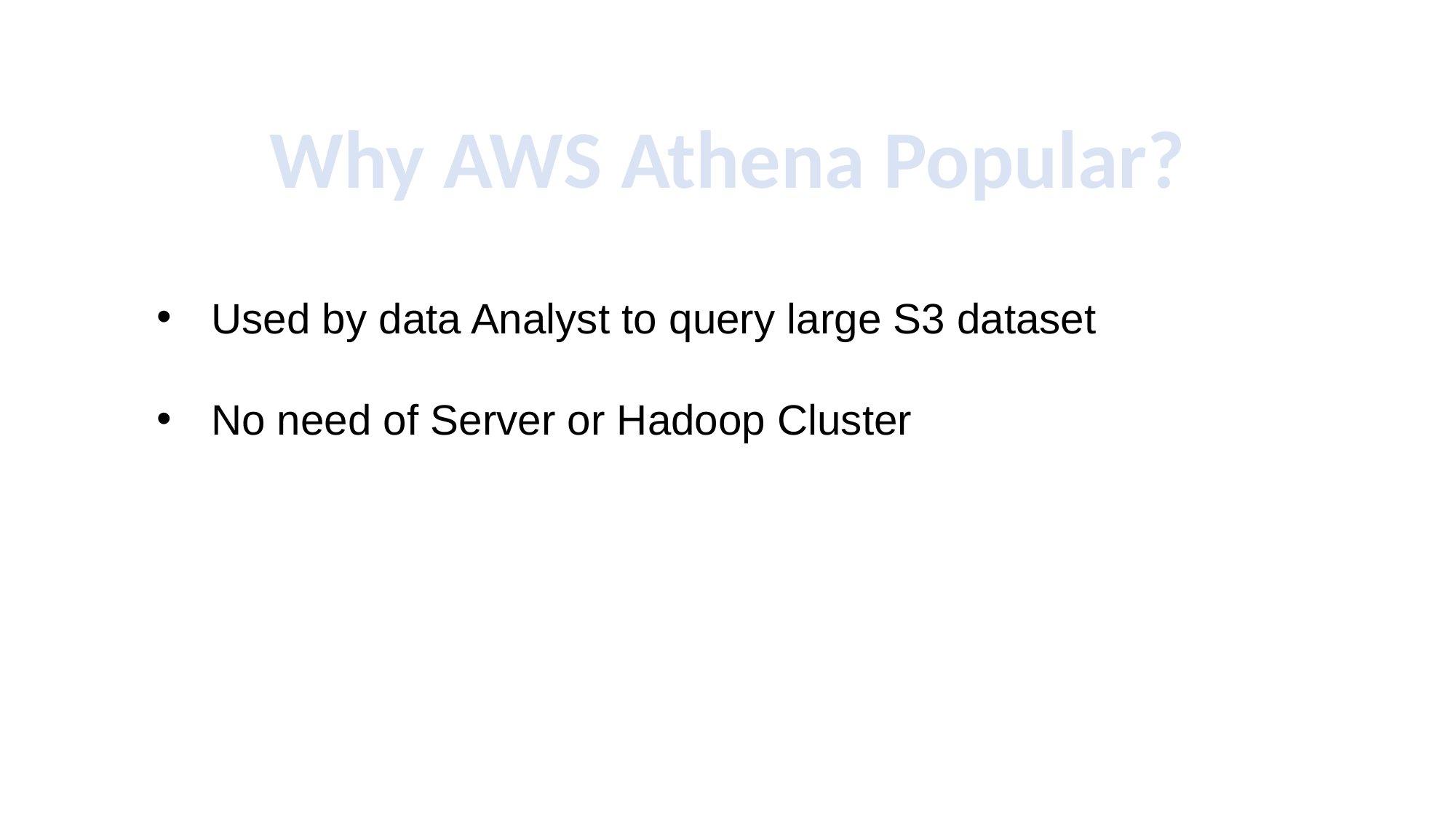

Why AWS Athena Popular?
Used by data Analyst to query large S3 dataset

No need of Server or Hadoop Cluster